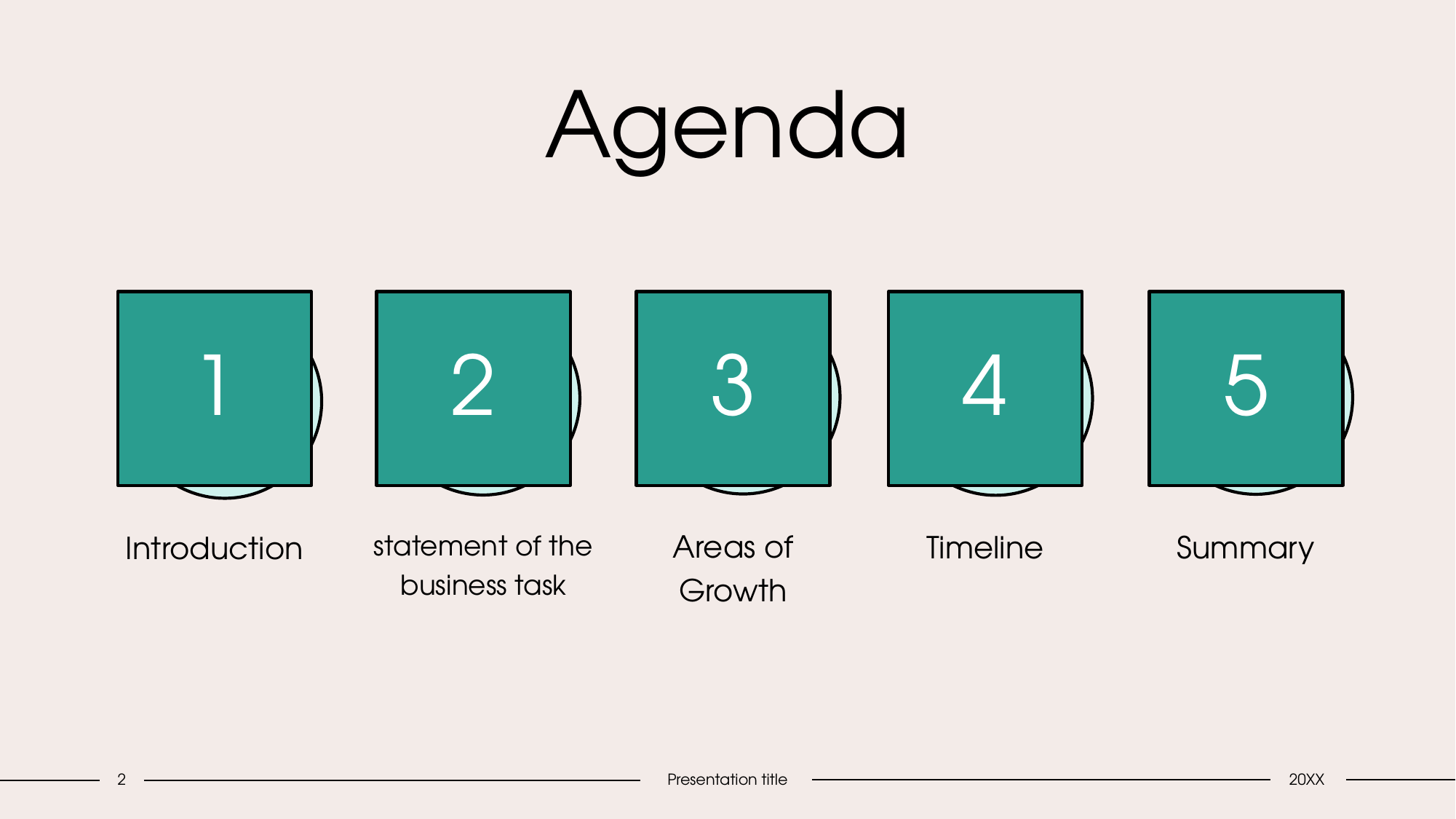

# Agenda
1
2
3
4
5
Areas of Growth

Timeline

Summary

Introduction

statement of the business task
2
Presentation title
20XX